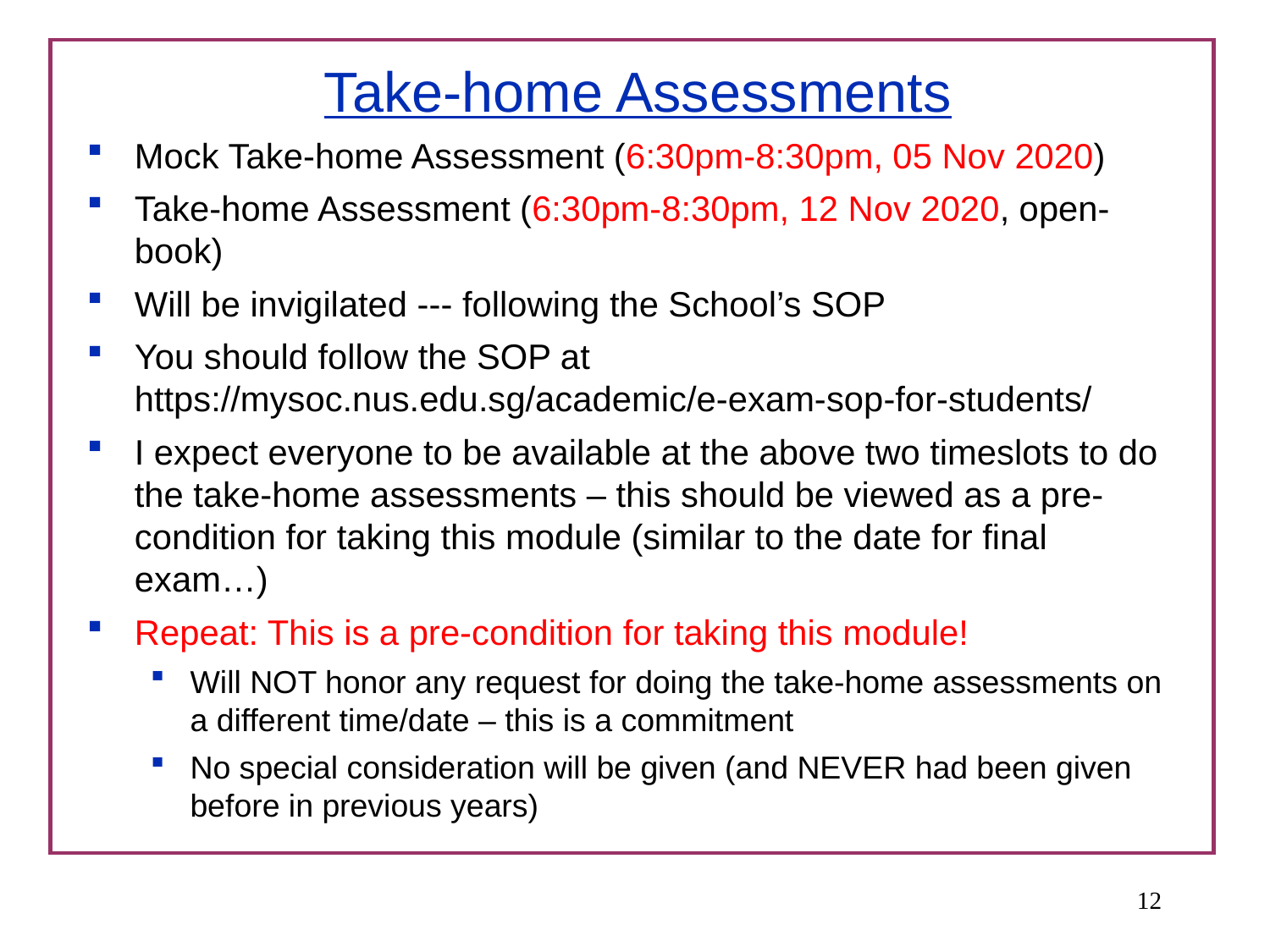

# Take-home Assessments
Mock Take-home Assessment (6:30pm-8:30pm, 05 Nov 2020)
Take-home Assessment (6:30pm-8:30pm, 12 Nov 2020, open-book)
Will be invigilated --- following the School’s SOP
You should follow the SOP at https://mysoc.nus.edu.sg/academic/e-exam-sop-for-students/
I expect everyone to be available at the above two timeslots to do the take-home assessments – this should be viewed as a pre-condition for taking this module (similar to the date for final exam…)
Repeat: This is a pre-condition for taking this module!
Will NOT honor any request for doing the take-home assessments on a different time/date – this is a commitment
No special consideration will be given (and NEVER had been given before in previous years)
12